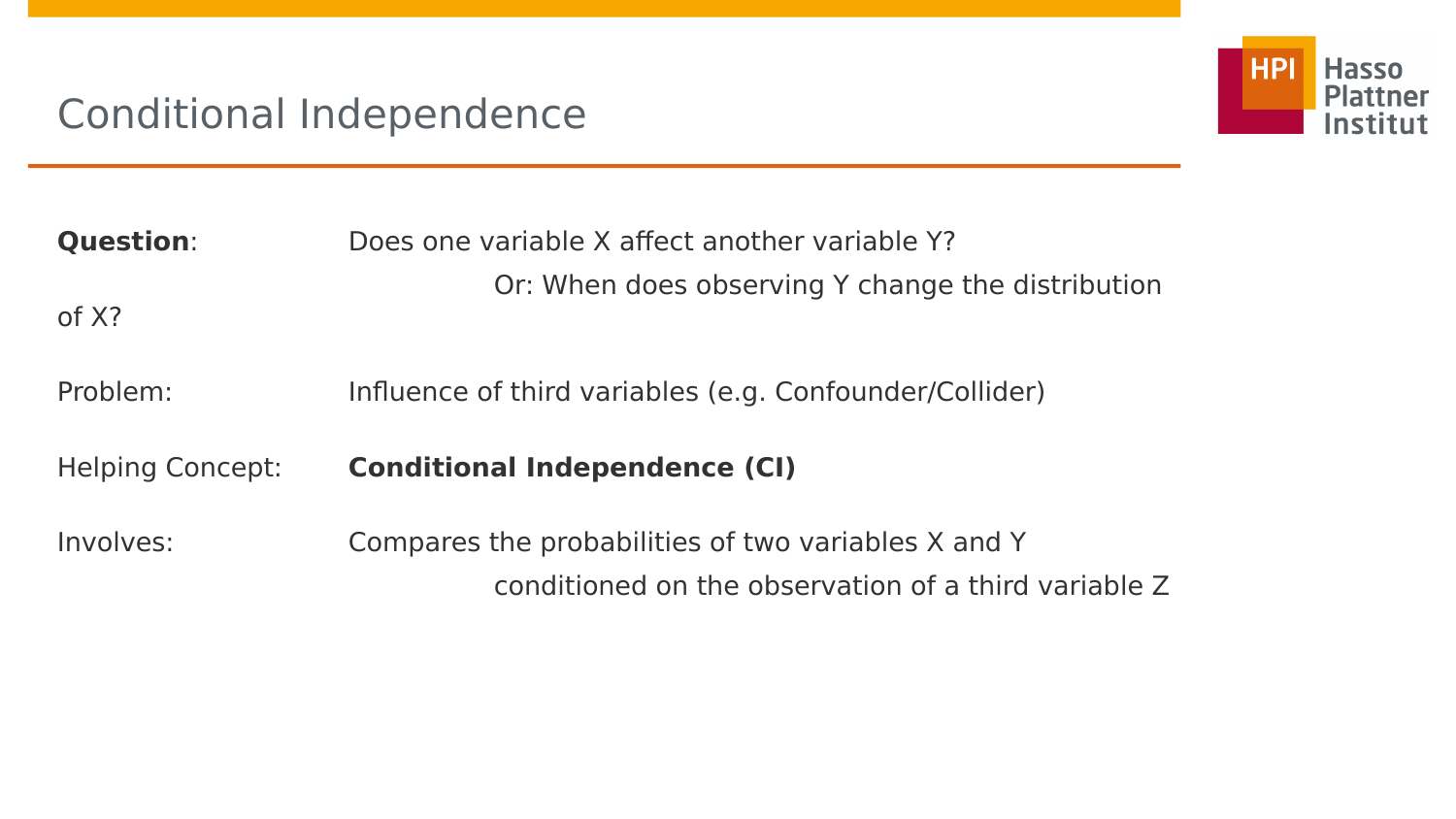

# Conditional Independence
Question:		Does one variable X affect another variable Y?
			Or: When does observing Y change the distribution of X?
Problem:		Influence of third variables (e.g. Confounder/Collider)
Helping Concept:	Conditional Independence (CI)
Involves:		Compares the probabilities of two variables X and Y
			conditioned on the observation of a third variable Z